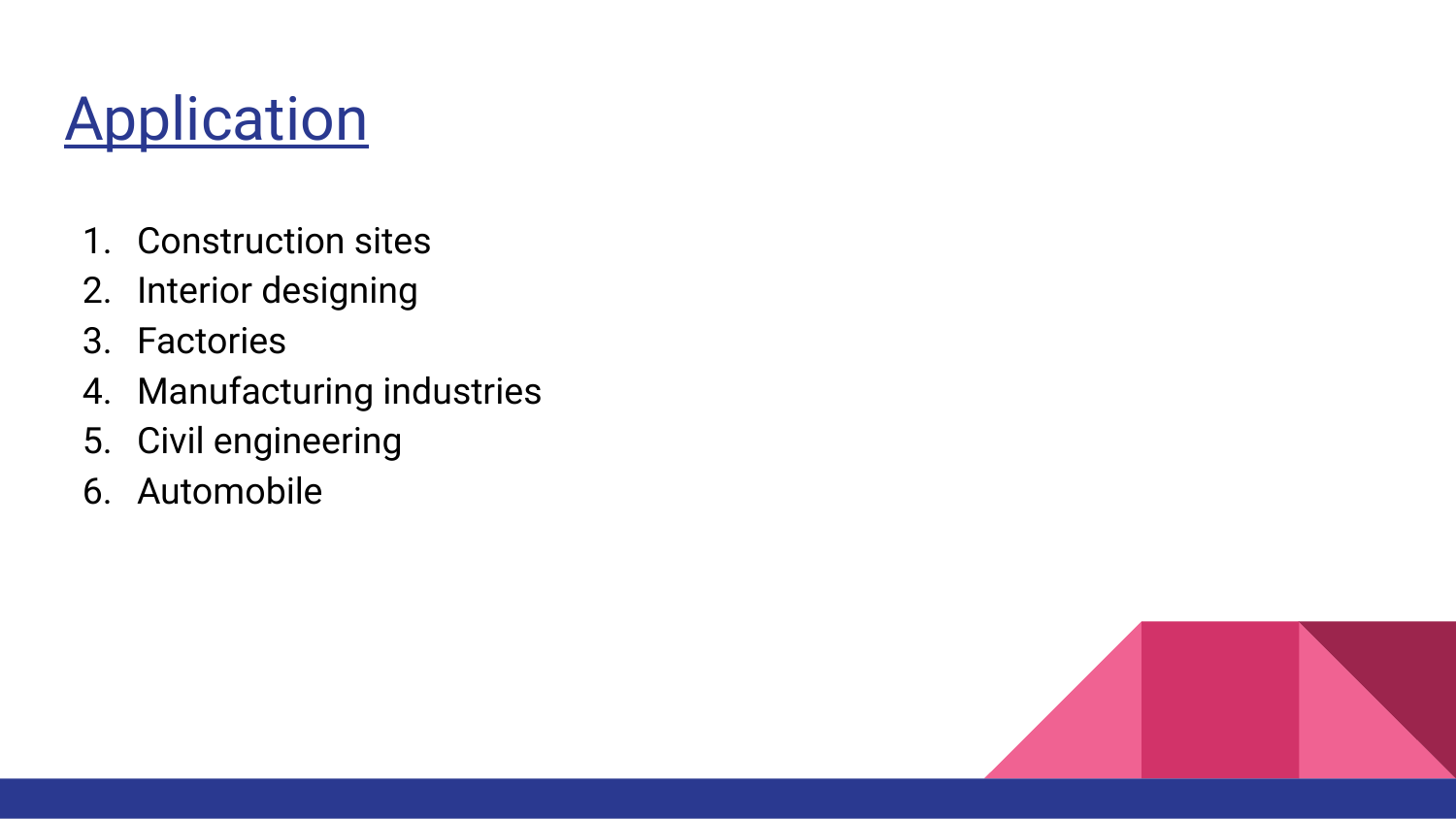

# Application
Construction sites
Interior designing
Factories
Manufacturing industries
Civil engineering
Automobile